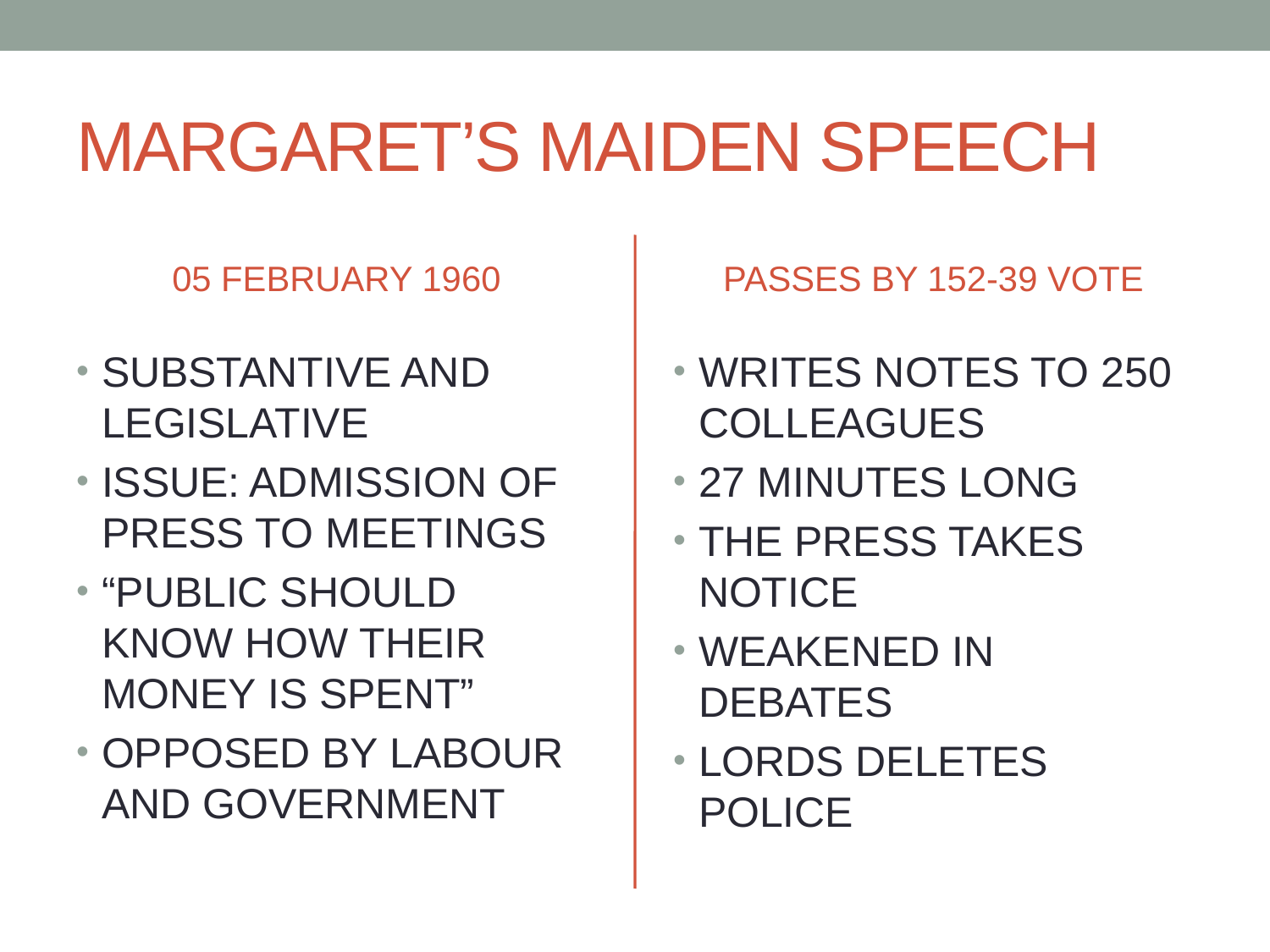

# MARGARET’S MAIDEN SPEECH
05 FEBRUARY 1960
PASSES BY 152-39 VOTE
SUBSTANTIVE AND LEGISLATIVE
ISSUE: ADMISSION OF PRESS TO MEETINGS
“PUBLIC SHOULD KNOW HOW THEIR MONEY IS SPENT”
OPPOSED BY LABOUR AND GOVERNMENT
WRITES NOTES TO 250 COLLEAGUES
27 MINUTES LONG
THE PRESS TAKES NOTICE
WEAKENED IN DEBATES
LORDS DELETES POLICE